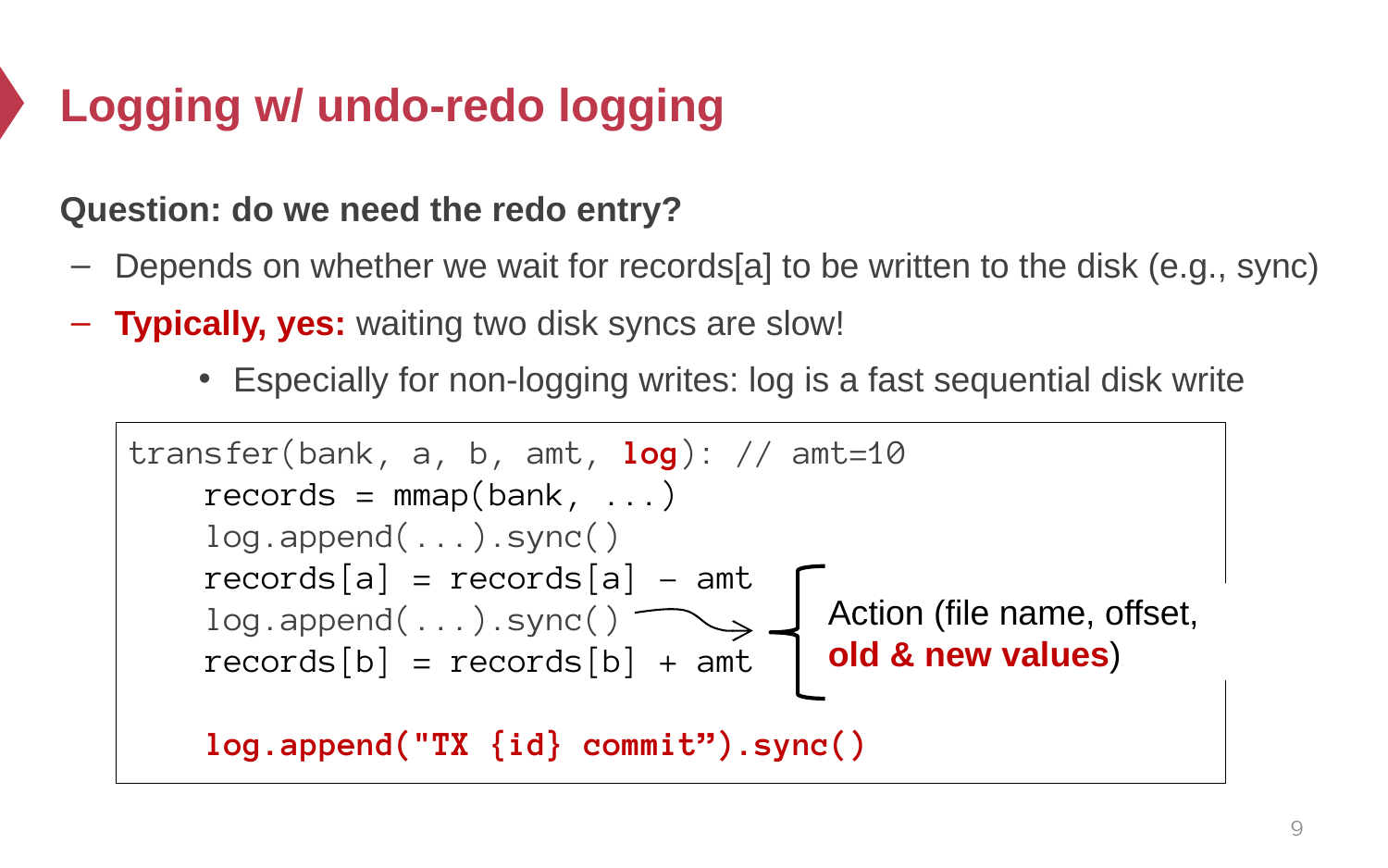

# Logging w/ undo-redo logging
Question: do we need the redo entry?
Depends on whether we wait for records[a] to be written to the disk (e.g., sync)
Typically, yes: waiting two disk syncs are slow!
Especially for non-logging writes: log is a fast sequential disk write
transfer(bank, a, b, amt, log): // amt=10
    records = mmap(bank, ...)
    log.append(...).sync()
    records[a] = records[a] – amt
    log.append(...).sync()
    records[b] = records[b] + amt

    log.append("TX {id} commit”).sync()

Action (file name, offset, old & new values)

9